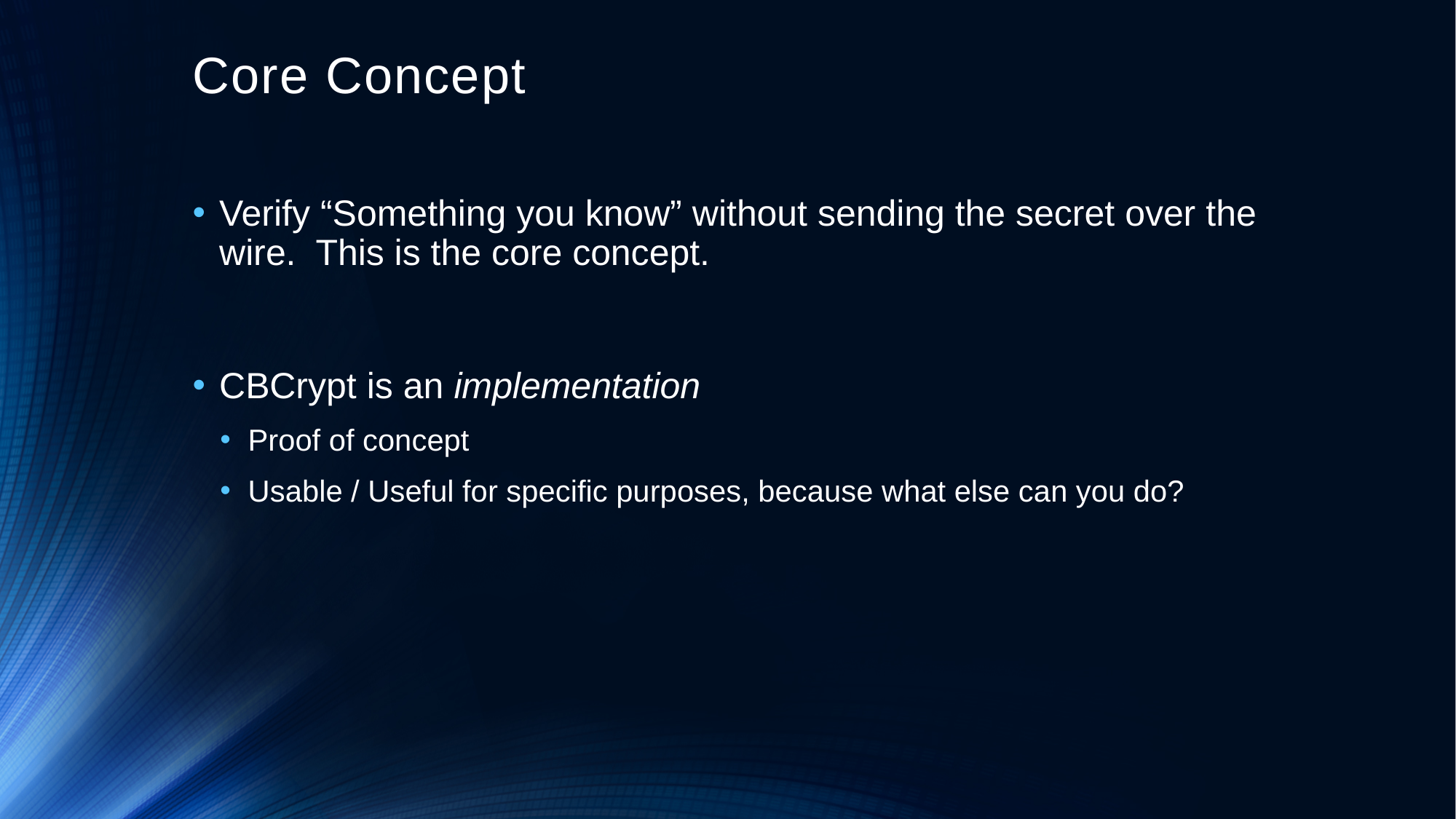

# Core Concept

Verify “Something you know” without sending the secret over the wire.  This is the core concept.

CBCrypt is an implementation
Proof of concept
Usable / Useful for specific purposes, because what else can you do?